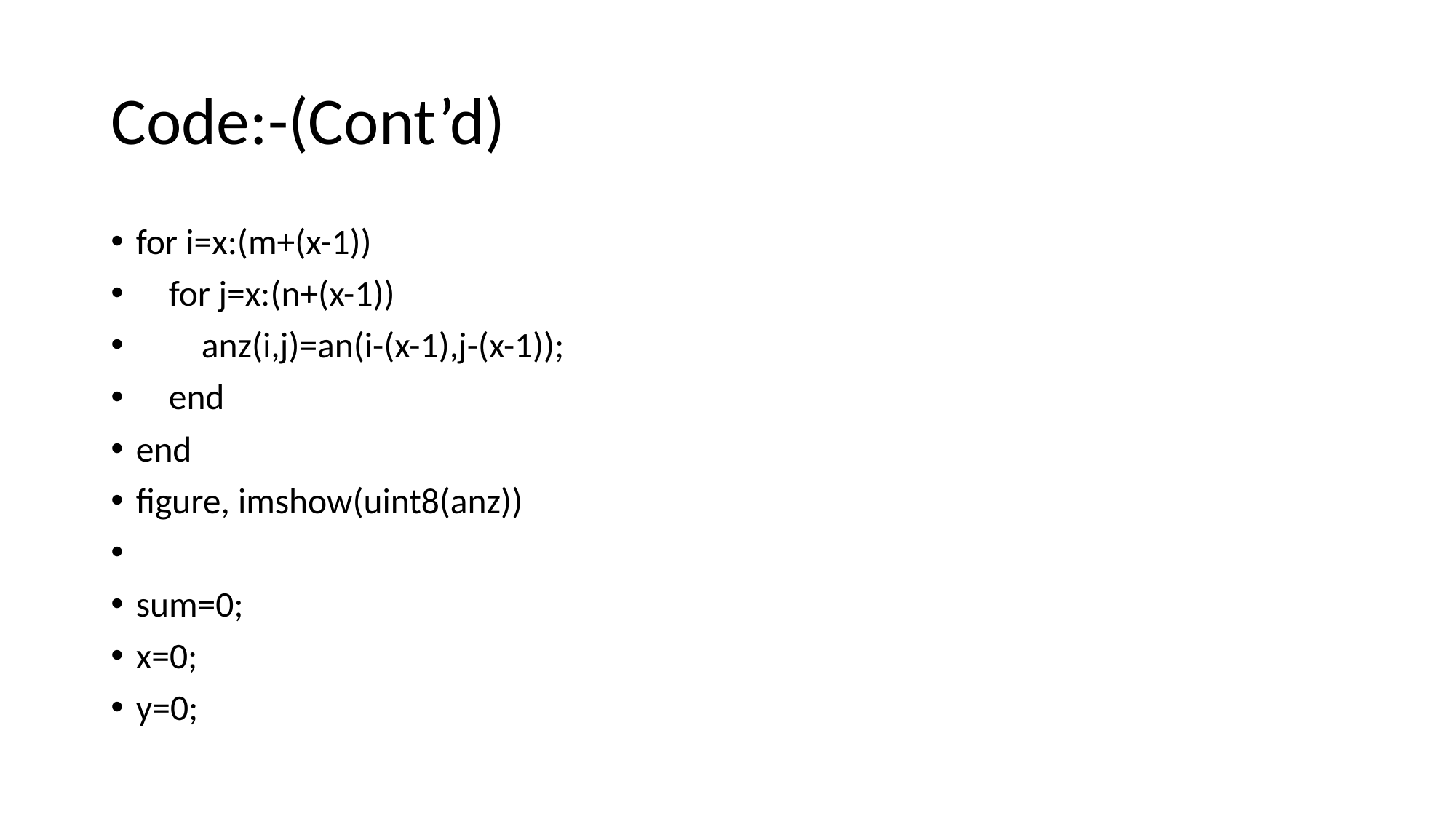

# Code:-(Cont’d)
for i=x:(m+(x-1))
    for j=x:(n+(x-1))
        anz(i,j)=an(i-(x-1),j-(x-1));
    end
end
figure, imshow(uint8(anz))

sum=0;
x=0;
y=0;